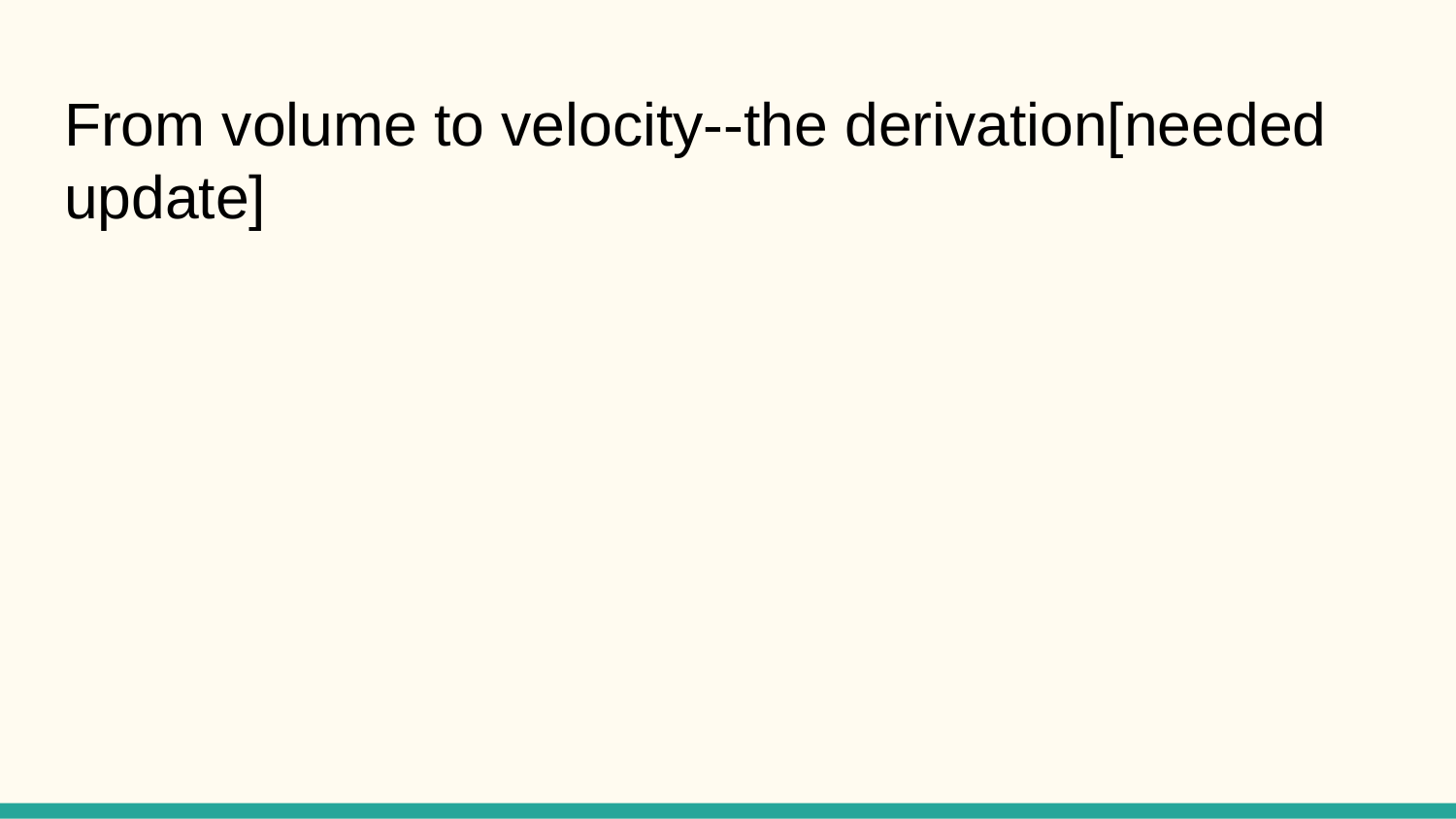

# From volume to velocity--the derivation[needed update]